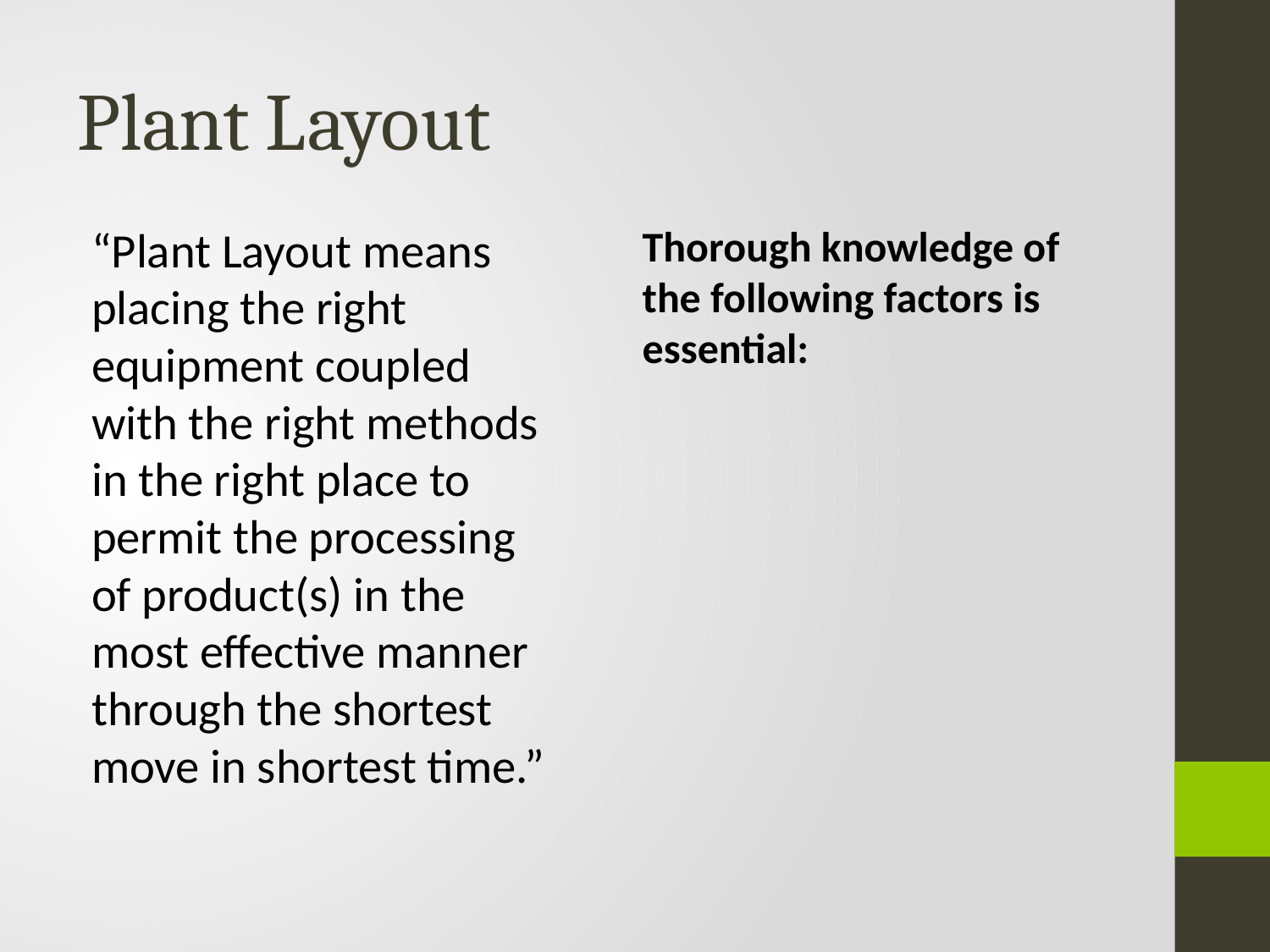

# Plant Layout
“Plant Layout means placing the right equipment coupled with the right methods in the right place to permit the processing of product(s) in the most effective manner through the shortest move in shortest time.”
Thorough knowledge of the following factors is essential: